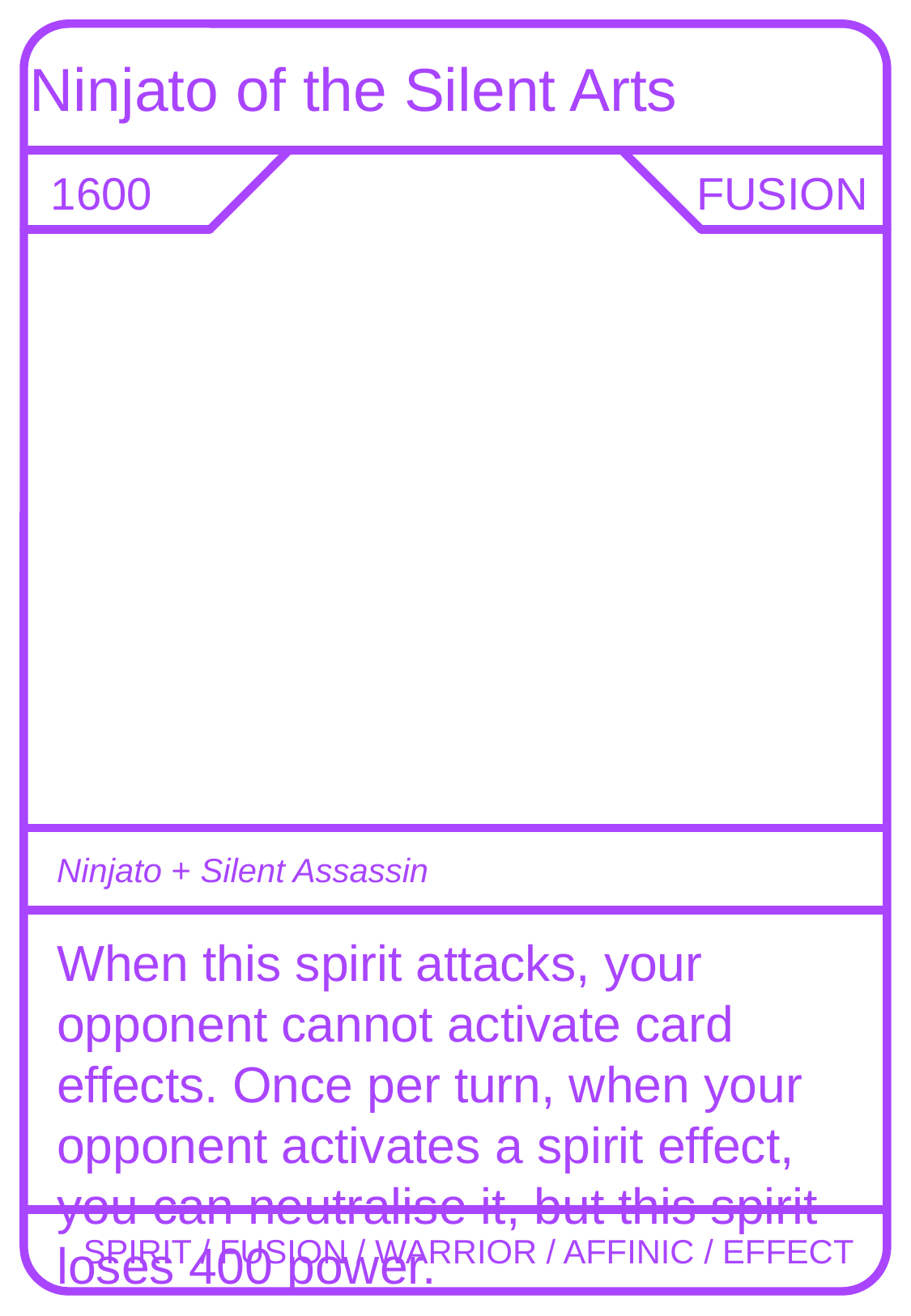

Ninjato of the Silent Arts
1600
FUSION
Ninjato + Silent Assassin
When this spirit attacks, your opponent cannot activate card effects. Once per turn, when your opponent activates a spirit effect, you can neutralise it, but this spirit loses 400 power.
SPIRIT / FUSION / WARRIOR / AFFINIC / EFFECT